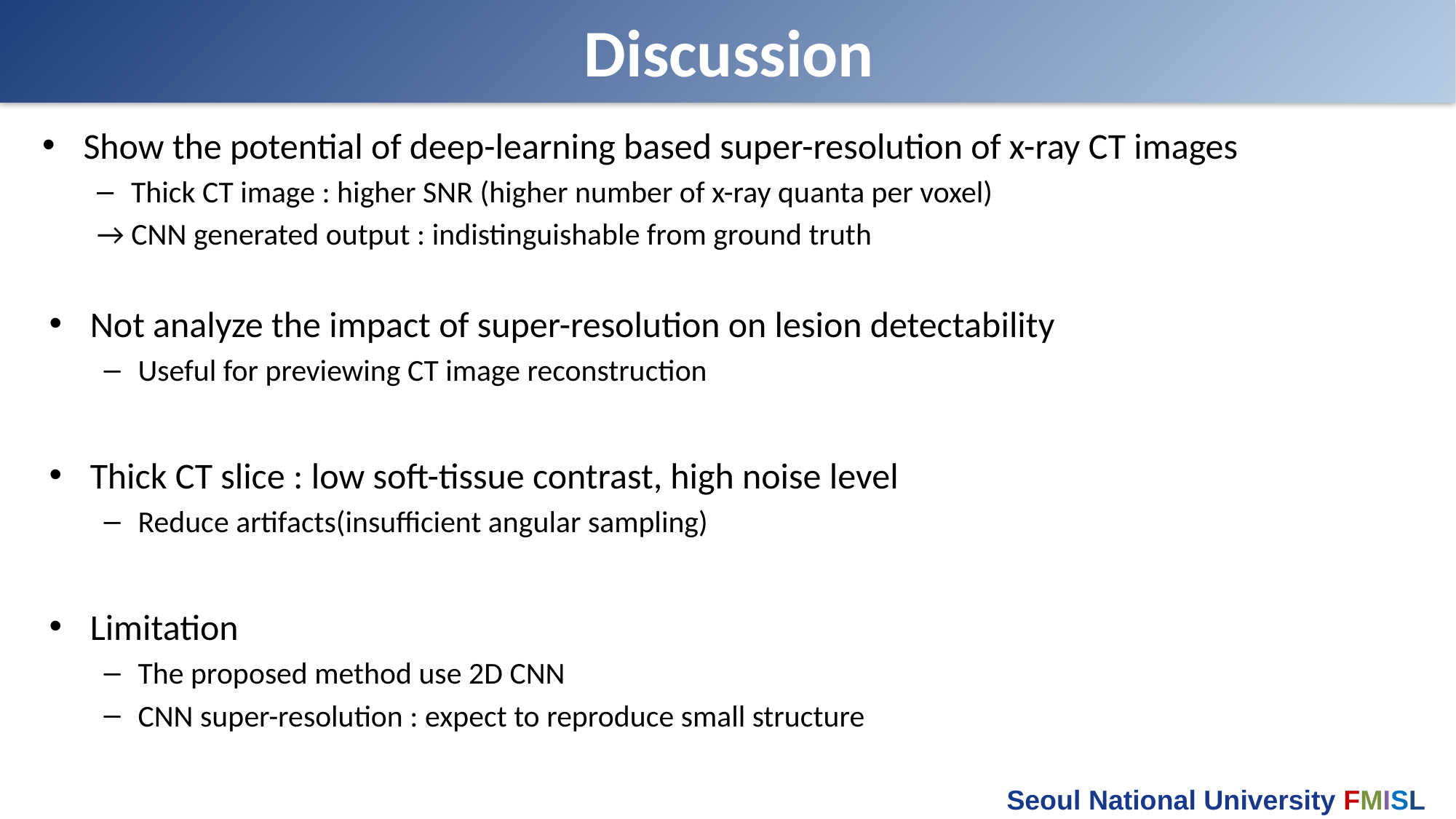

# Discussion
Show the potential of deep-learning based super-resolution of x-ray CT images
Thick CT image : higher SNR (higher number of x-ray quanta per voxel)
→ CNN generated output : indistinguishable from ground truth

Not analyze the impact of super-resolution on lesion detectability
Useful for previewing CT image reconstruction

Thick CT slice : low soft-tissue contrast, high noise level
Reduce artifacts(insufficient angular sampling)

Limitation
The proposed method use 2D CNN
CNN super-resolution : expect to reproduce small structure